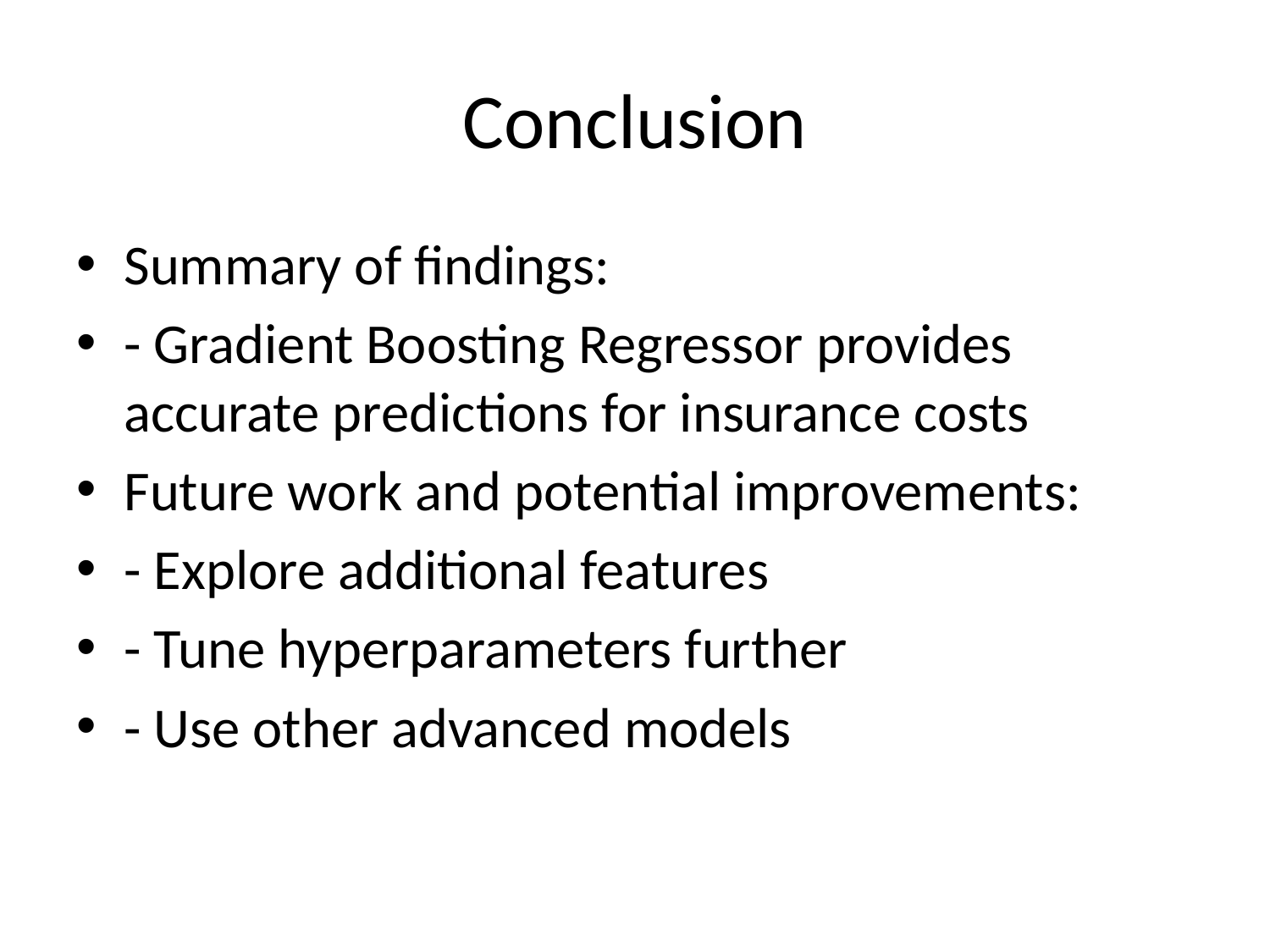

# Conclusion
Summary of findings:
- Gradient Boosting Regressor provides accurate predictions for insurance costs
Future work and potential improvements:
- Explore additional features
- Tune hyperparameters further
- Use other advanced models